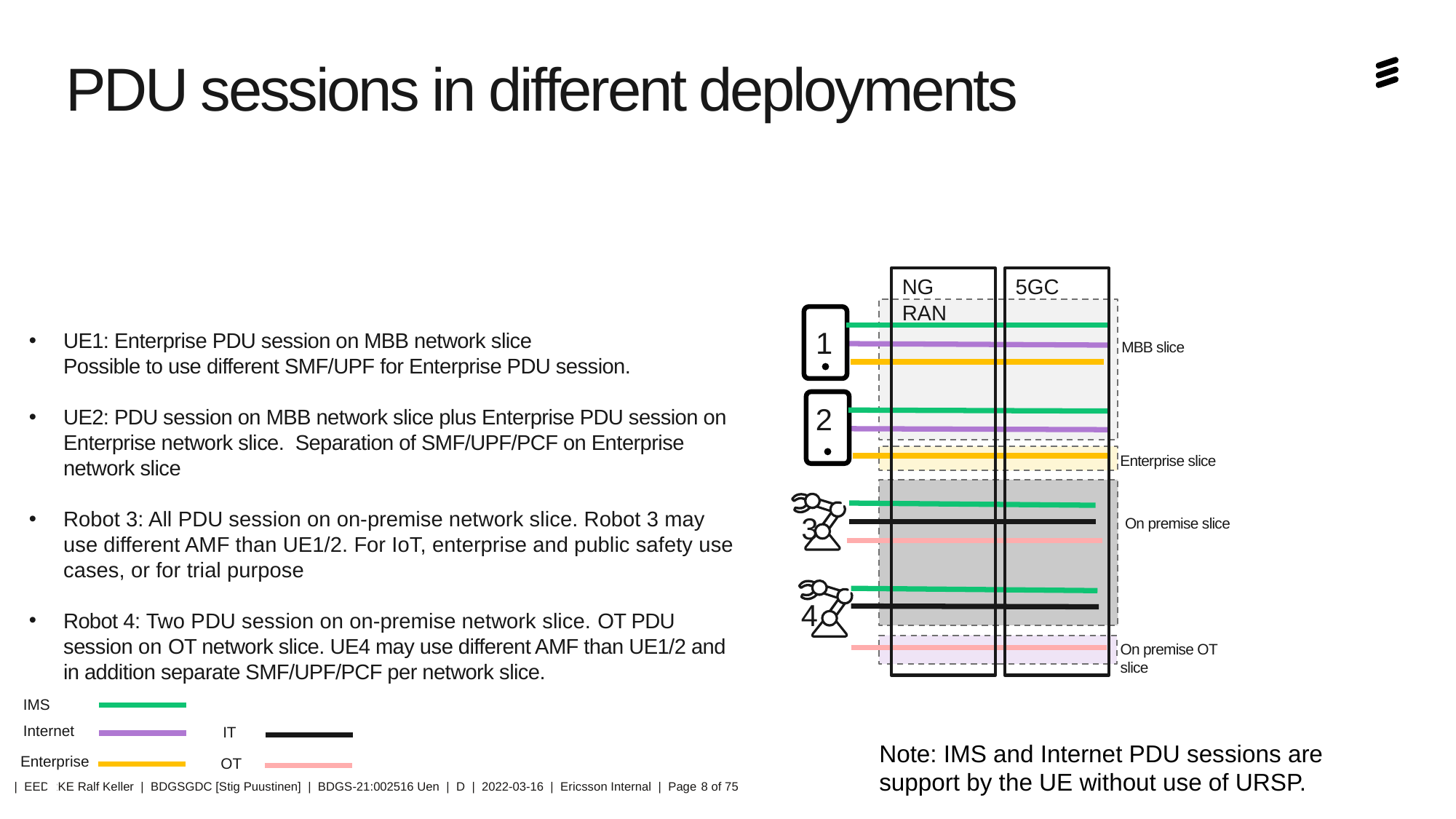

# PDU sessions in different deployments
NG RAN
5GC

1
UE1: Enterprise PDU session on MBB network slice
Possible to use different SMF/UPF for Enterprise PDU session.
UE2: PDU session on MBB network slice plus Enterprise PDU session on Enterprise network slice.  Separation of SMF/UPF/PCF on Enterprise network slice
Robot 3: All PDU session on on-premise network slice. Robot 3 may use different AMF than UE1/2. For IoT, enterprise and public safety use cases, or for trial purpose
Robot 4: Two PDU session on on-premise network slice. OT PDU session on OT network slice. UE4 may use different AMF than UE1/2 and in addition separate SMF/UPF/PCF per network slice.
MBB slice

2

Enterprise slice

3
  On premise slice

4

On premise OT slice
IMS
Internet
IT
Note: IMS and Internet PDU sessions are support by the UE without use of URSP.

Enterprise
OT